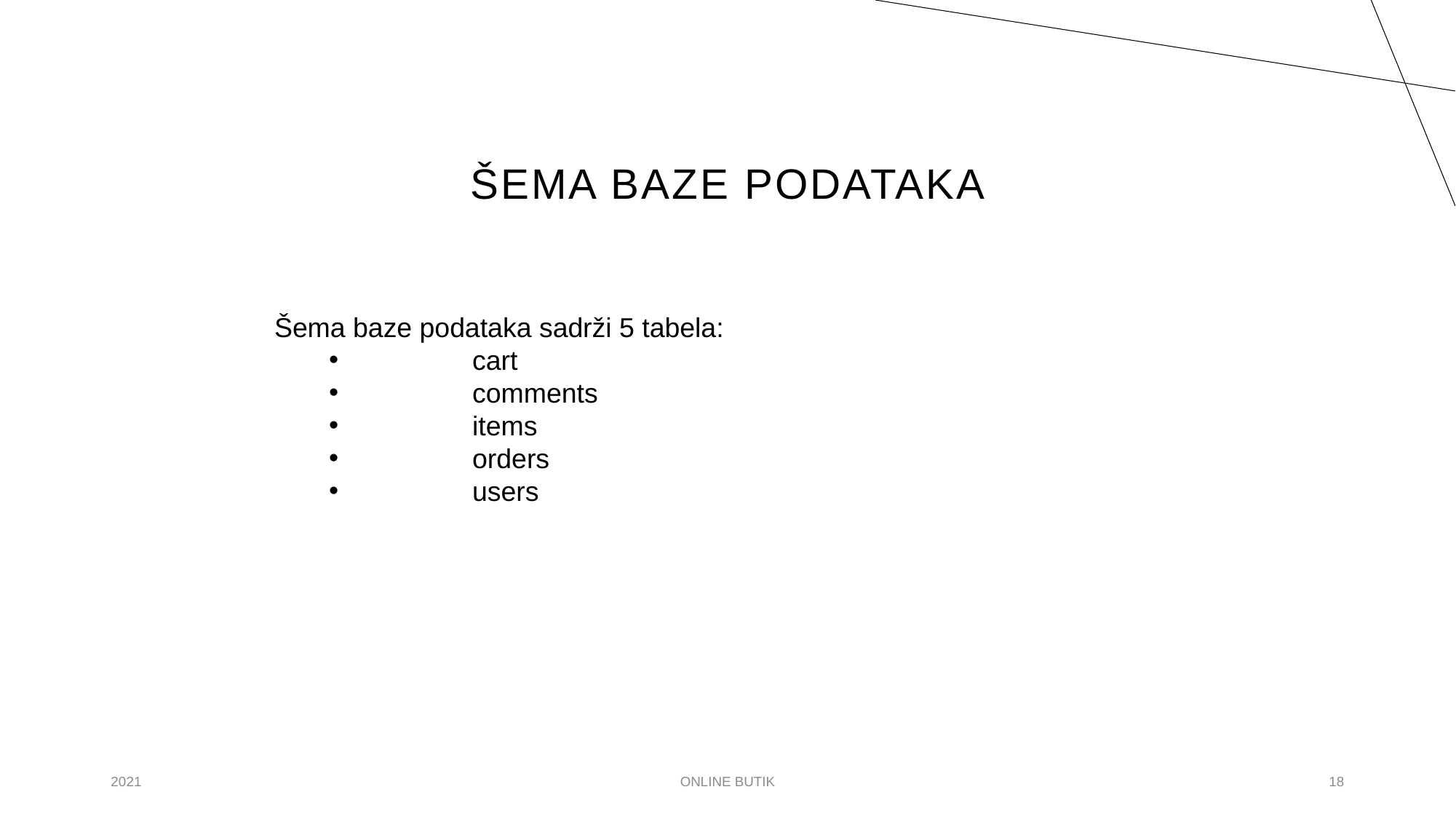

# ŠEMA BAZE PODATAKA
Šema baze podataka sadrži 5 tabela:
	cart
	comments
	items
	orders
	users

2021
ONLINE BUTIK
18